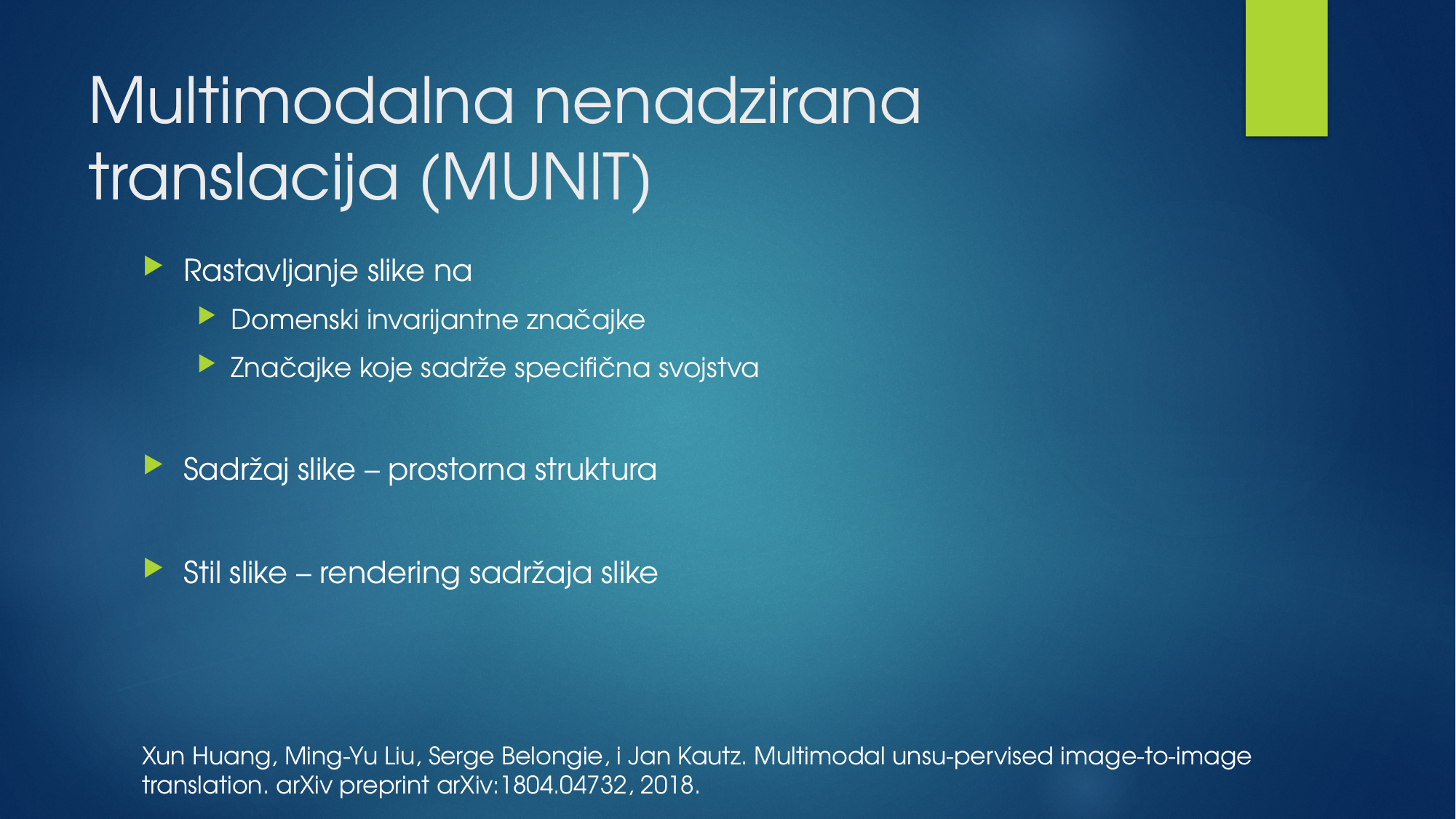

# Multimodalna nenadzirana translacija (MUNIT)
Rastavljanje slike na
Domenski invarijantne značajke
Značajke koje sadrže specifična svojstva

Sadržaj slike – prostorna struktura

Stil slike – rendering sadržaja slike
Xun Huang, Ming-Yu Liu, Serge Belongie, i Jan Kautz. Multimodal unsu-pervised image-to-image translation. arXiv preprint arXiv:1804.04732, 2018.